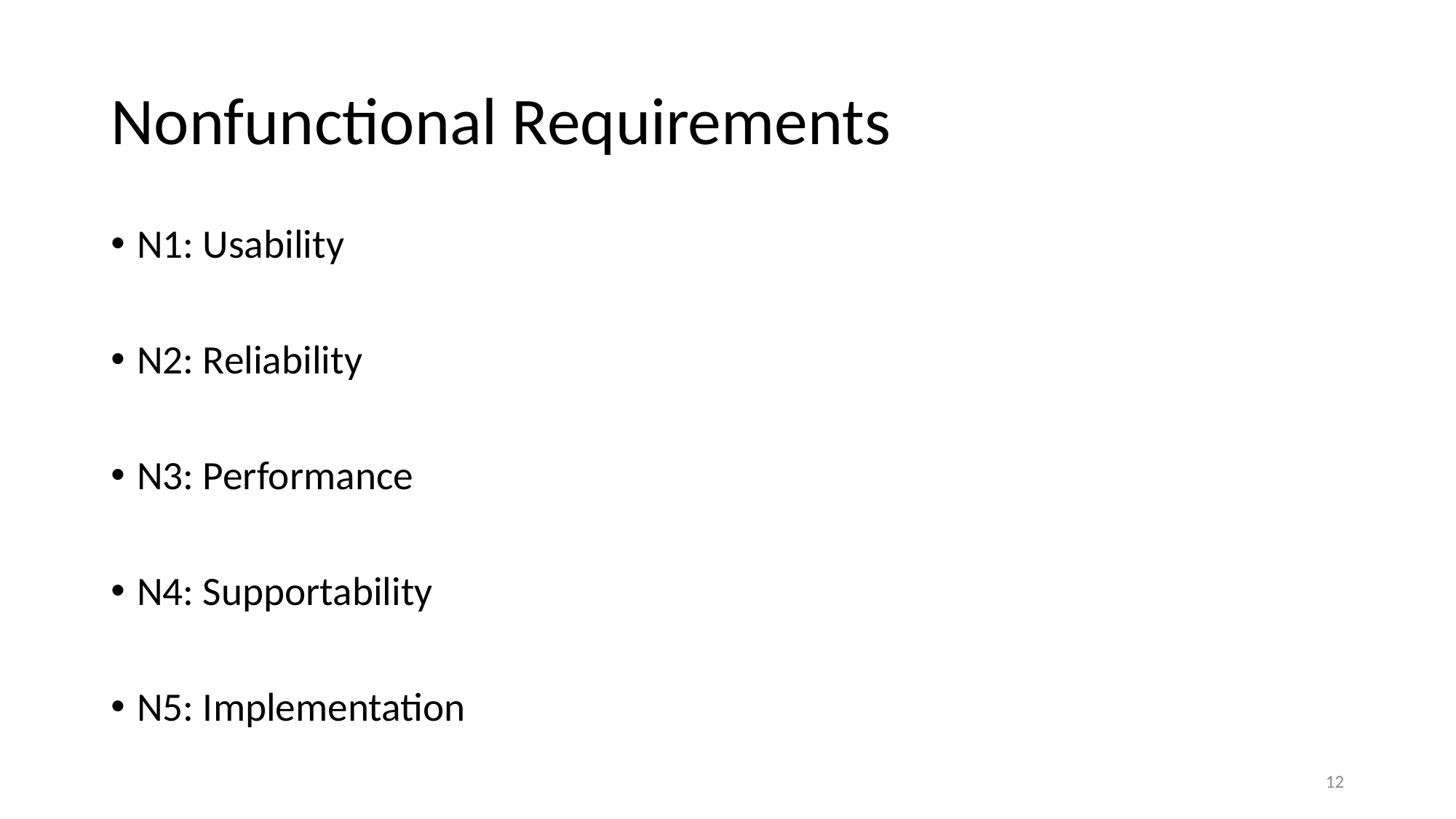

# Nonfunctional Requirements
N1: Usability

N2: Reliability

N3: Performance

N4: Supportability

N5: Implementation

12